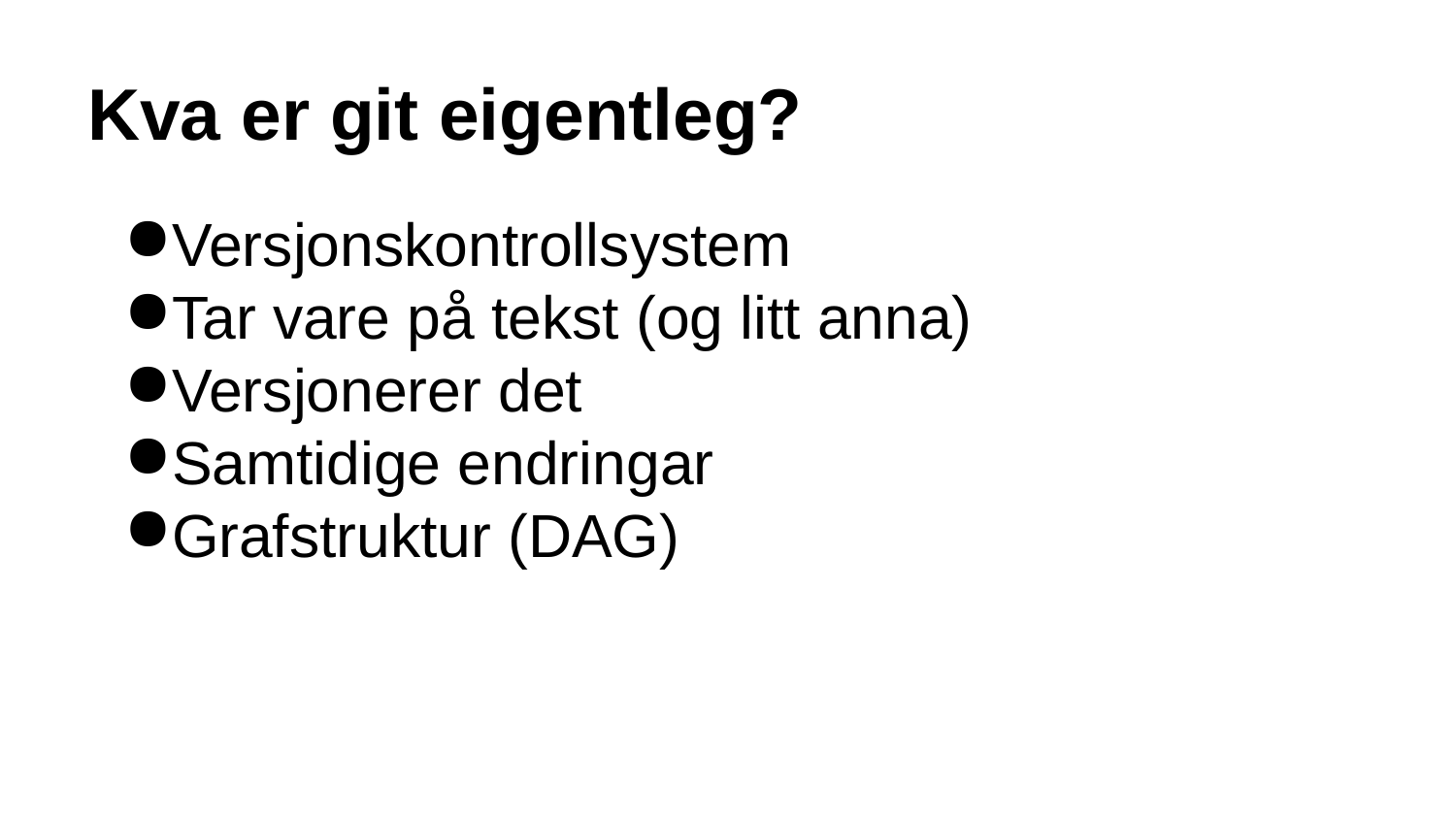

# Kva er git eigentleg?
Versjonskontrollsystem
Tar vare på tekst (og litt anna)
Versjonerer det
Samtidige endringar
Grafstruktur (DAG)